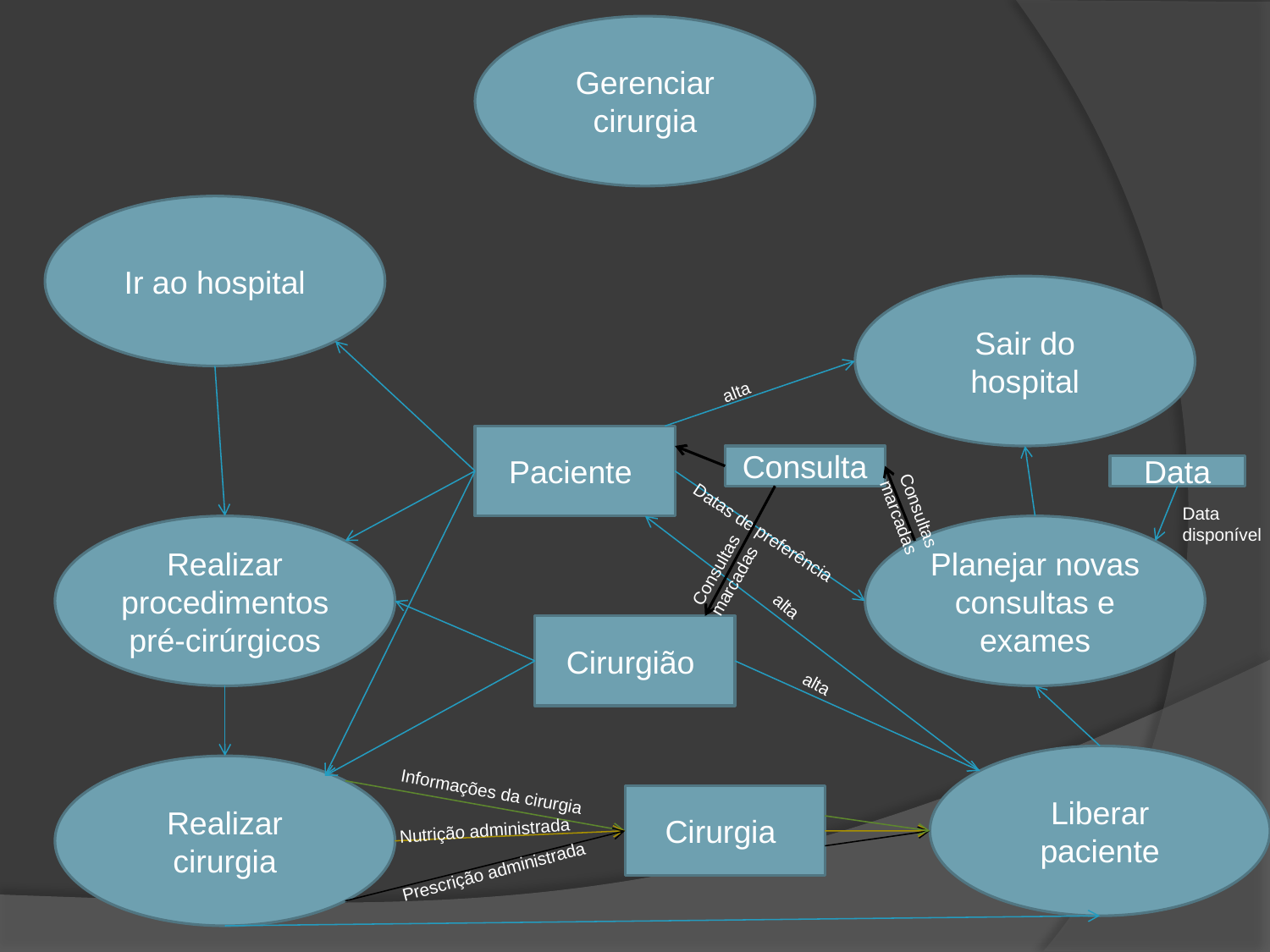

Gerenciar cirurgia
Ir ao hospital
Sair do hospital
alta
Paciente
Consulta
Data
Consultas
marcadas
Data
disponível
Datas de preferência
Realizar procedimentos pré-cirúrgicos
Planejar novas consultas e exames
Consultas
marcadas
alta
Cirurgião
alta
Liberar paciente
Realizar cirurgia
Informações da cirurgia
Cirurgia
Nutrição administrada
Prescrição administrada